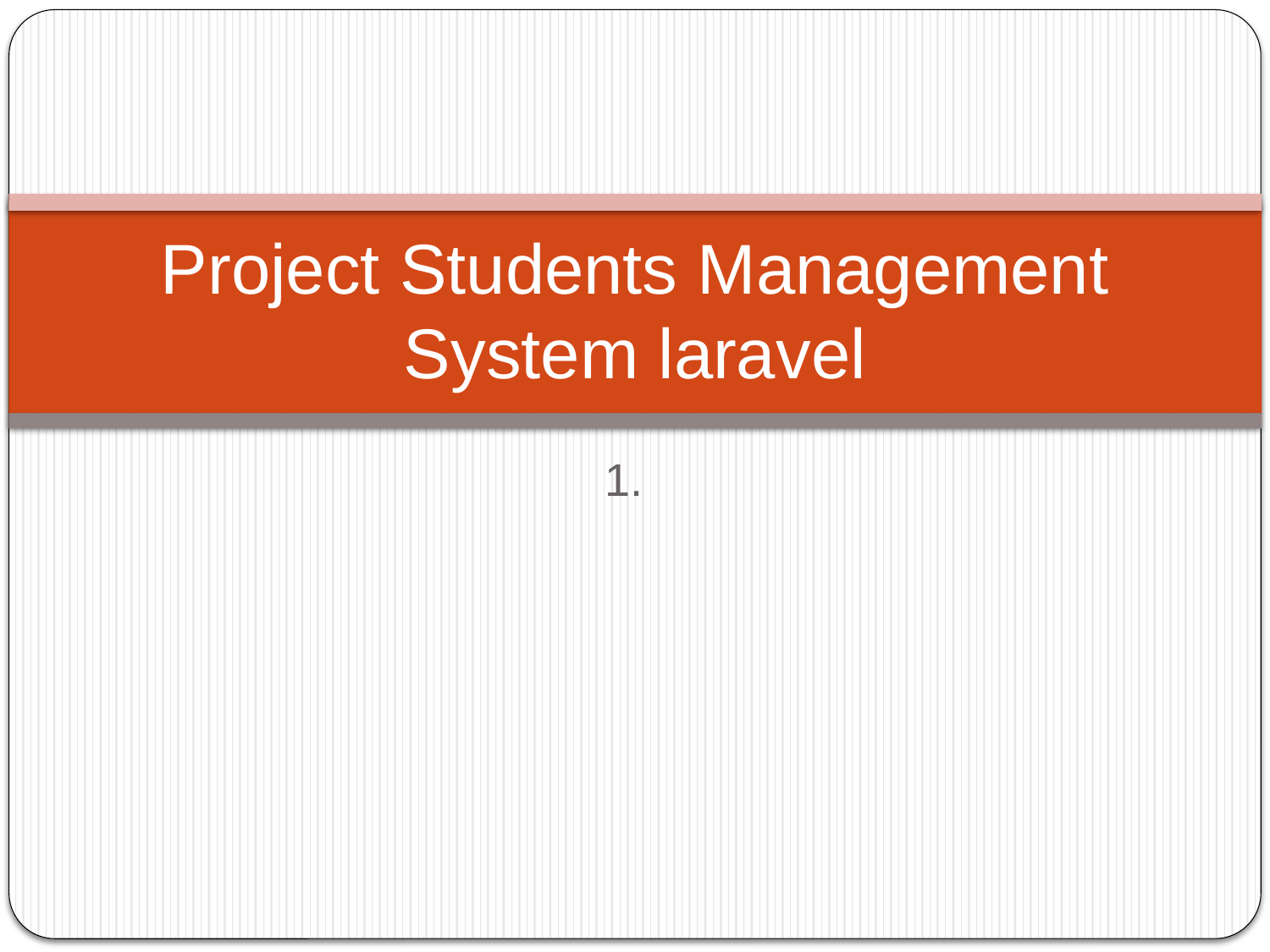

# Project Students Management System laravel
1.